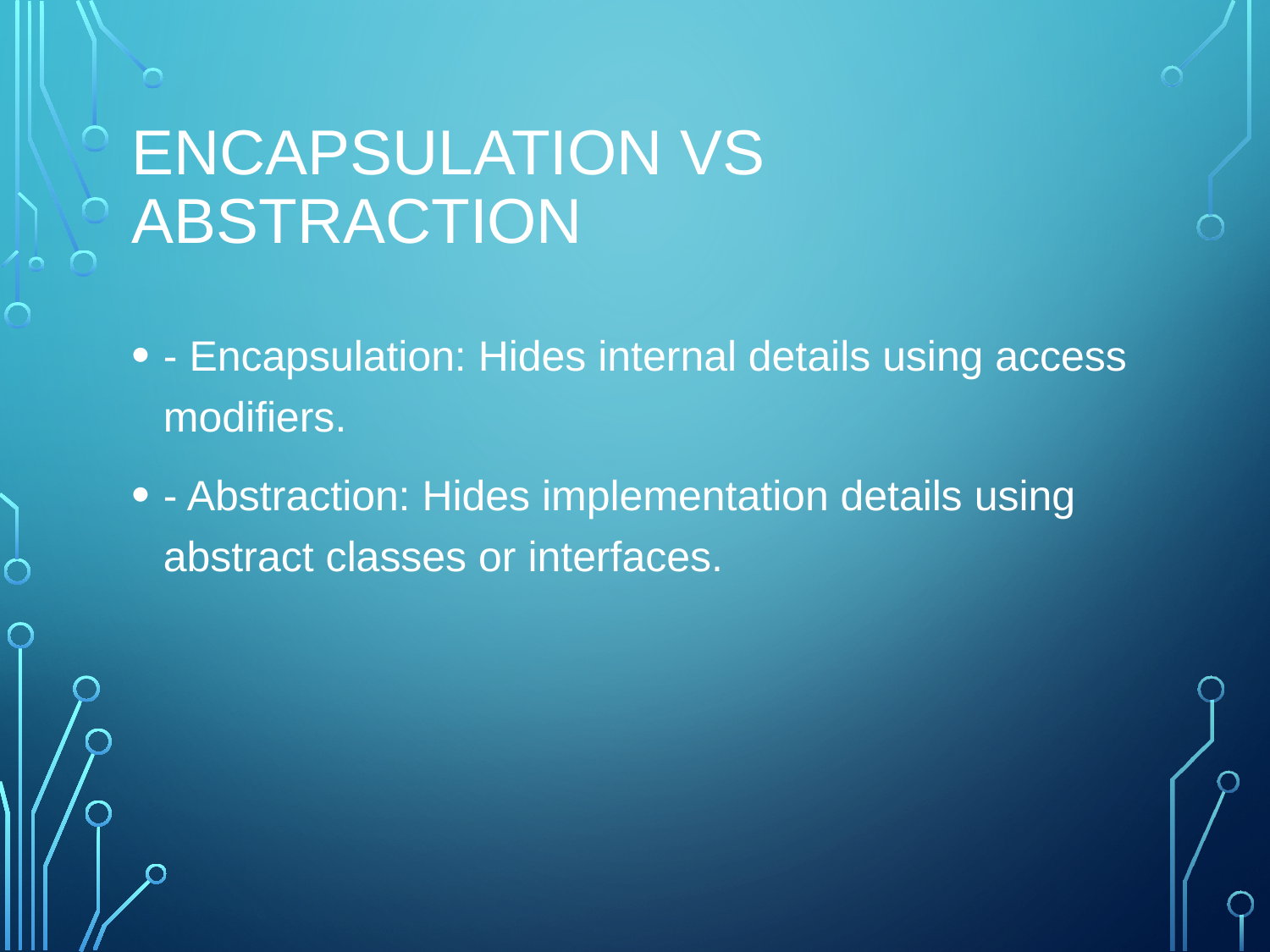

# Encapsulation vs Abstraction
- Encapsulation: Hides internal details using access modifiers.
- Abstraction: Hides implementation details using abstract classes or interfaces.